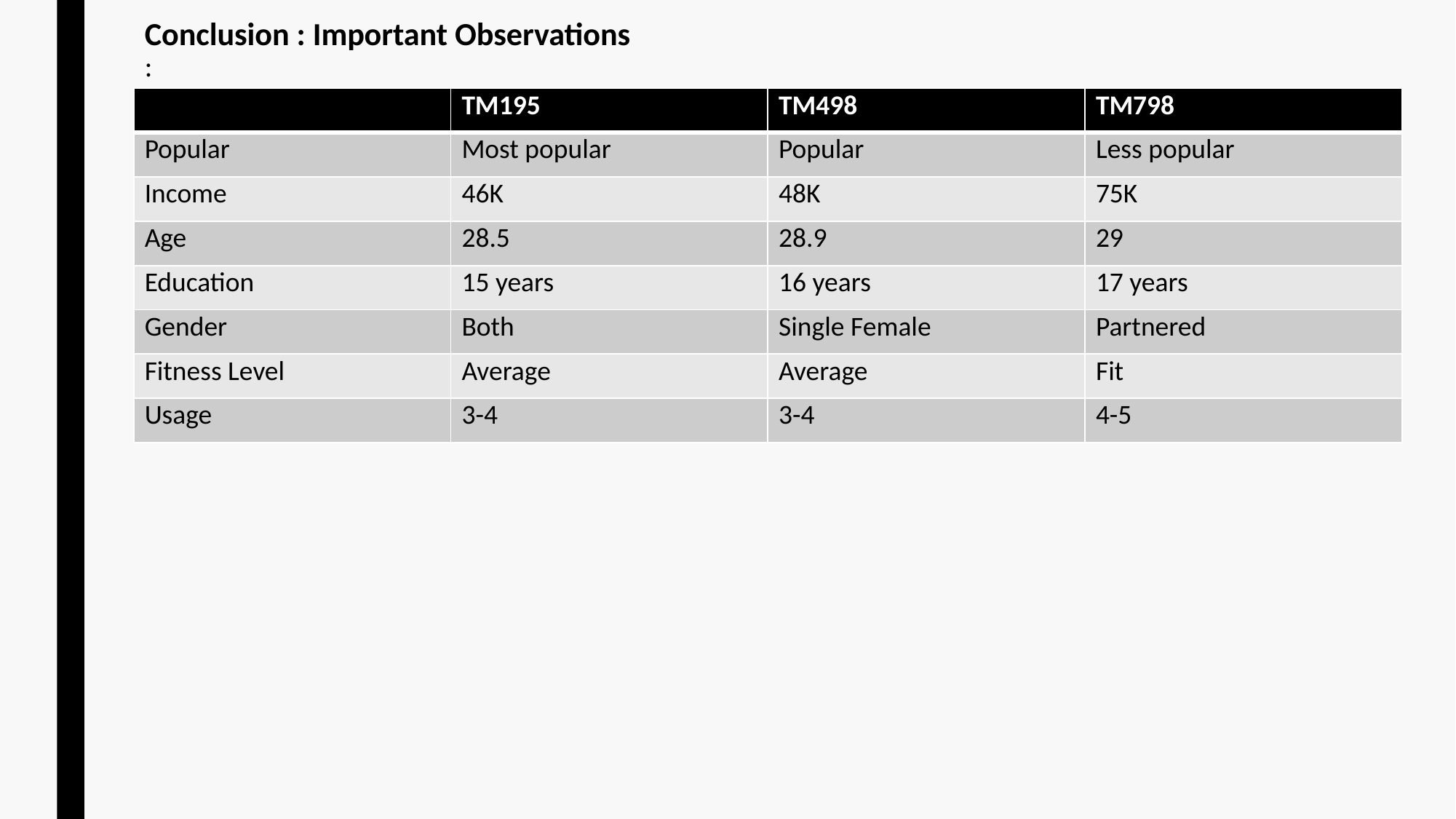

# Conclusion : Important Observations :
|  | TM195 | TM498 | TM798 |
| --- | --- | --- | --- |
| Popular | Most popular | Popular | Less popular |
| Income | 46K | 48K | 75K |
| Age | 28.5 | 28.9 | 29 |
| Education | 15 years | 16 years | 17 years |
| Gender | Both | Single Female | Partnered |
| Fitness Level | Average | Average | Fit |
| Usage | 3-4 | 3-4 | 4-5 |